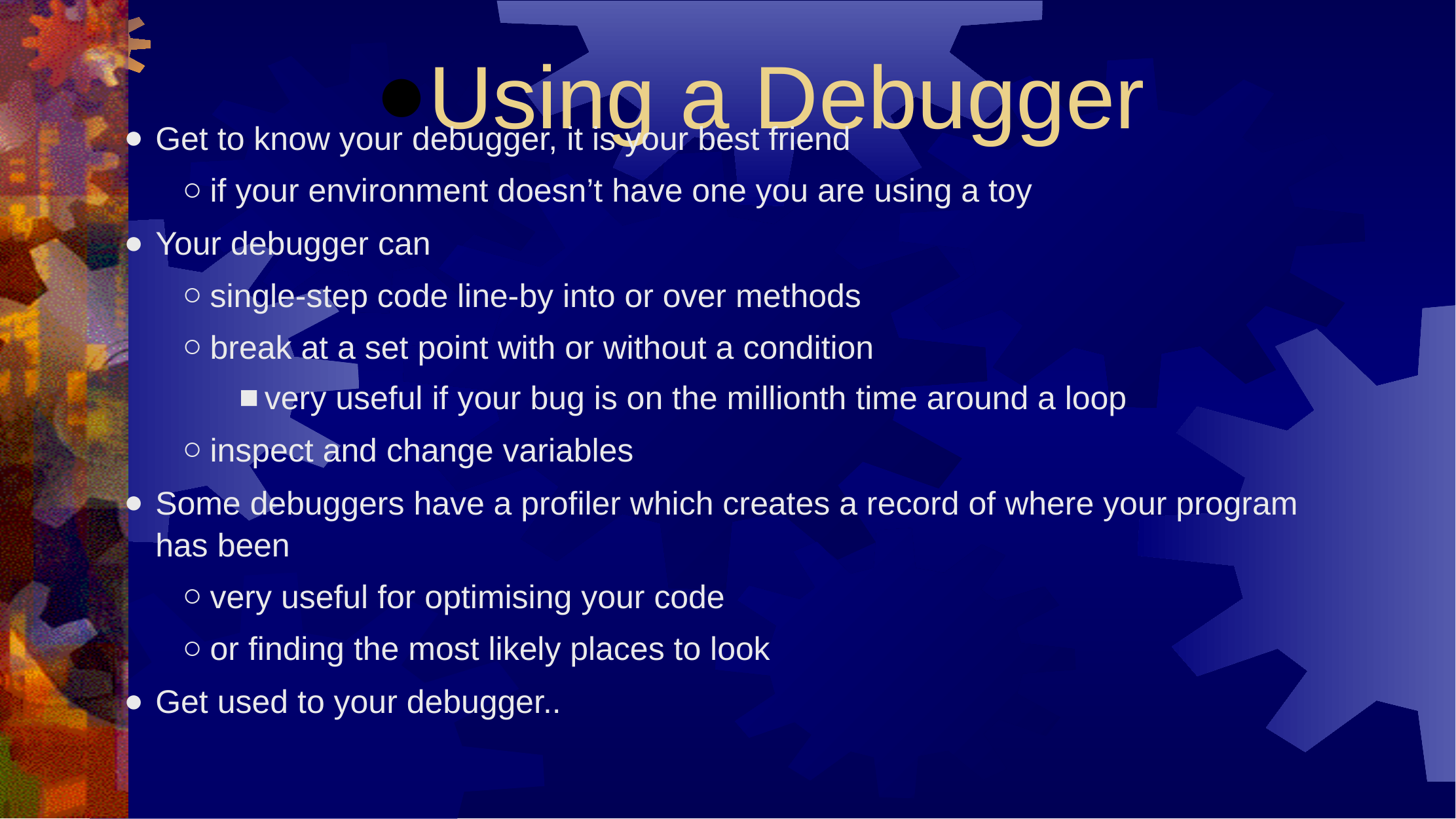

Using a Debugger
Get to know your debugger, it is your best friend
if your environment doesn’t have one you are using a toy
Your debugger can
single-step code line-by into or over methods
break at a set point with or without a condition
very useful if your bug is on the millionth time around a loop
inspect and change variables
Some debuggers have a profiler which creates a record of where your program has been
very useful for optimising your code
or finding the most likely places to look
Get used to your debugger..